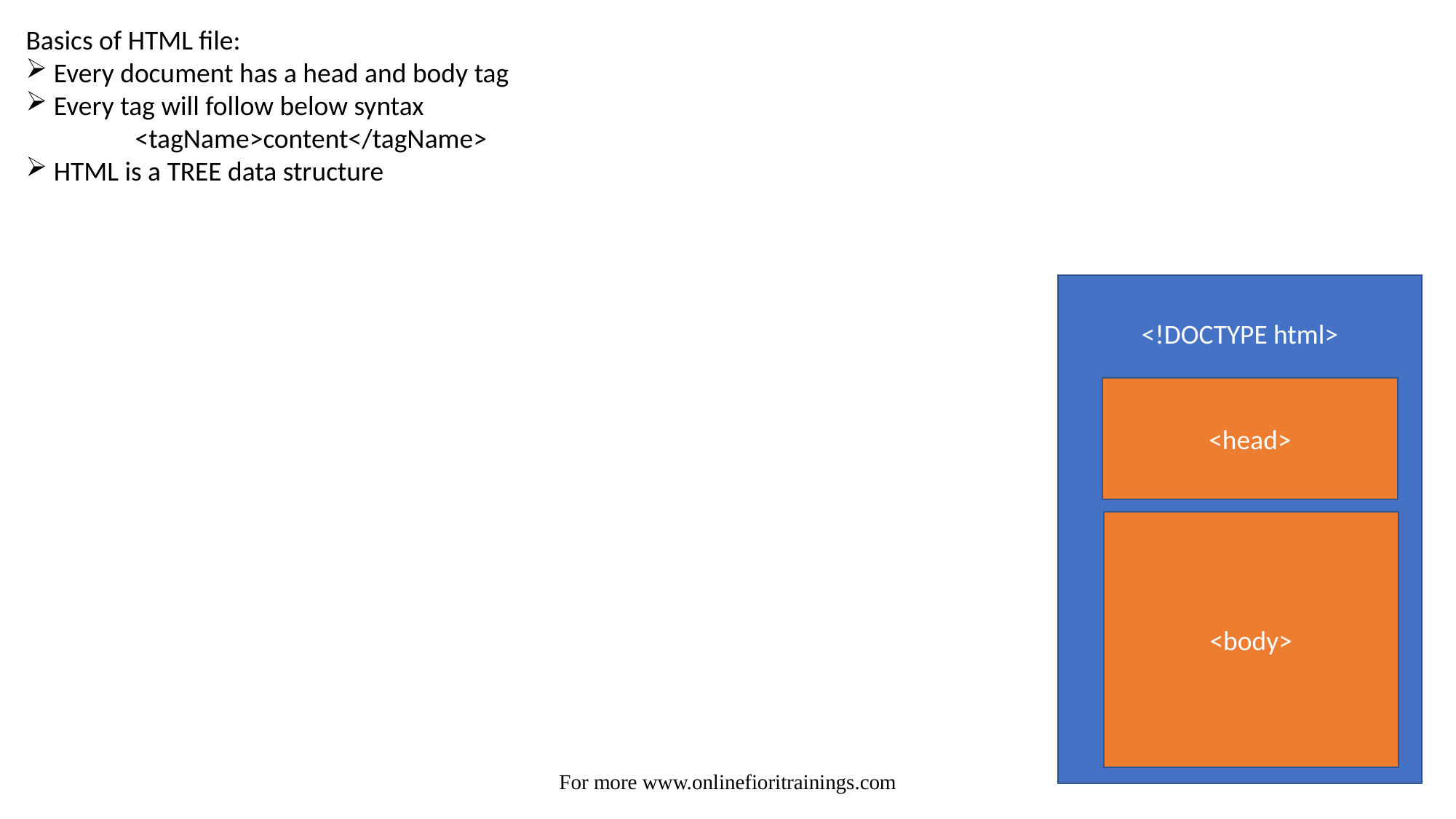

Basics of HTML file:
 Every document has a head and body tag
 Every tag will follow below syntax
	<tagName>content</tagName>
 HTML is a TREE data structure

<!DOCTYPE html>

<head>
<body>
For more www.onlinefioritrainings.com